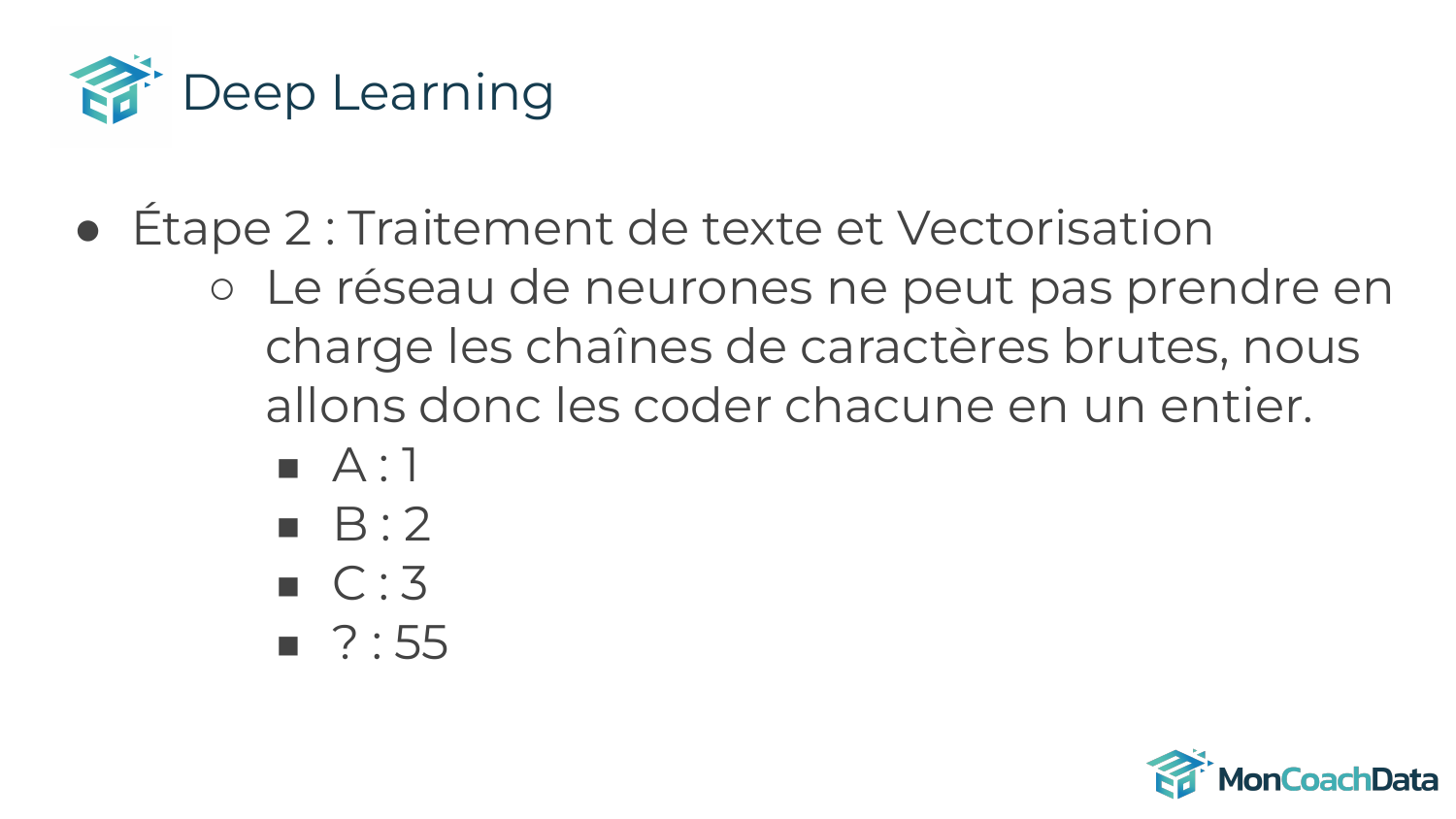

# Deep Learning

Étape 2 : Traitement de texte et Vectorisation
Le réseau de neurones ne peut pas prendre en charge les chaînes de caractères brutes, nous allons donc les coder chacune en un entier.
A : 1
B : 2
C : 3
? : 55